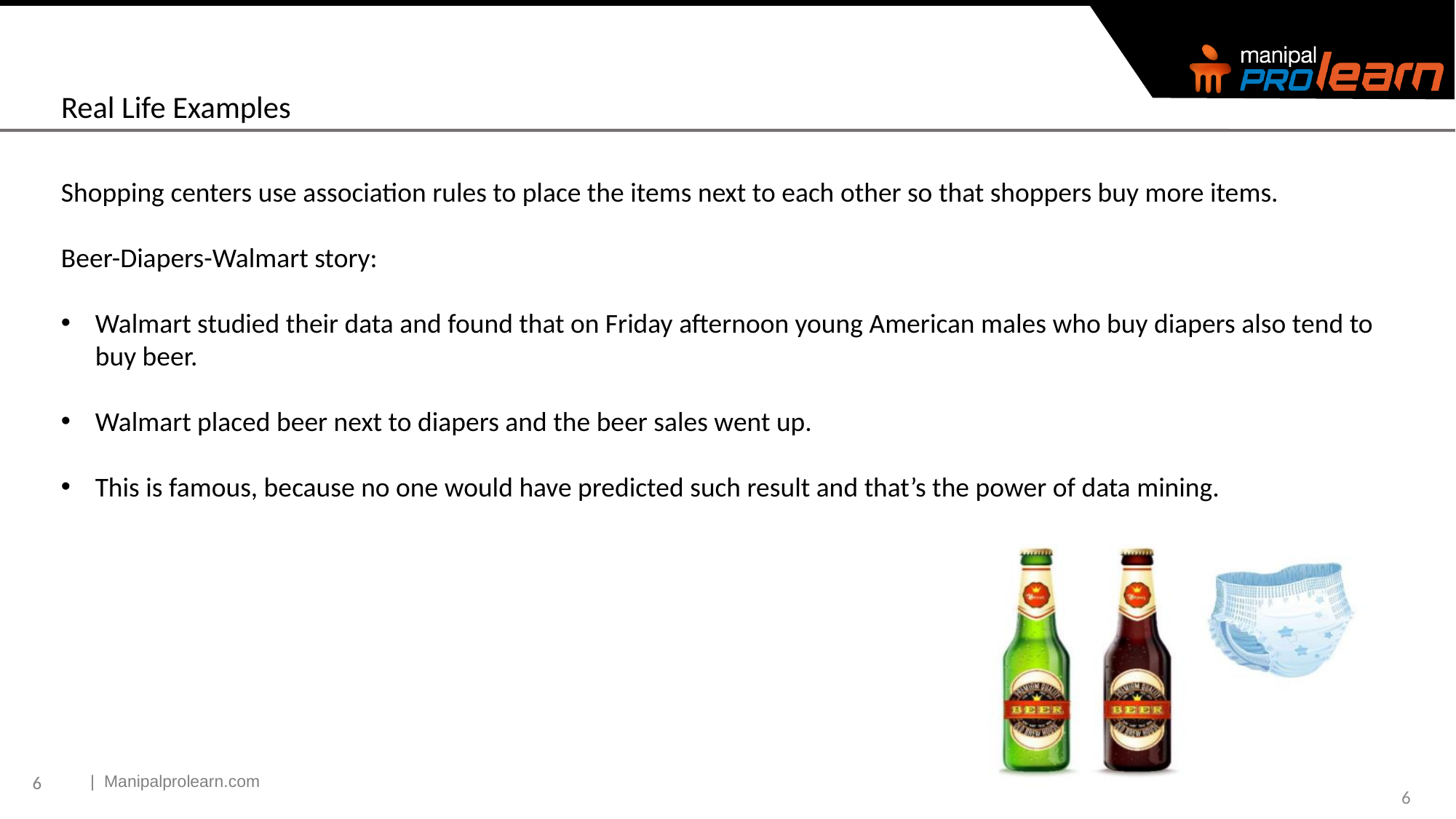

Real Life Examples

Shopping centers use association rules to place the items next to each other so that shoppers buy more items.

Beer-Diapers-Walmart story:

Walmart studied their data and found that on Friday afternoon young American males who buy diapers also tend to buy beer.

Walmart placed beer next to diapers and the beer sales went up.

This is famous, because no one would have predicted such result and that’s the power of data mining.

6